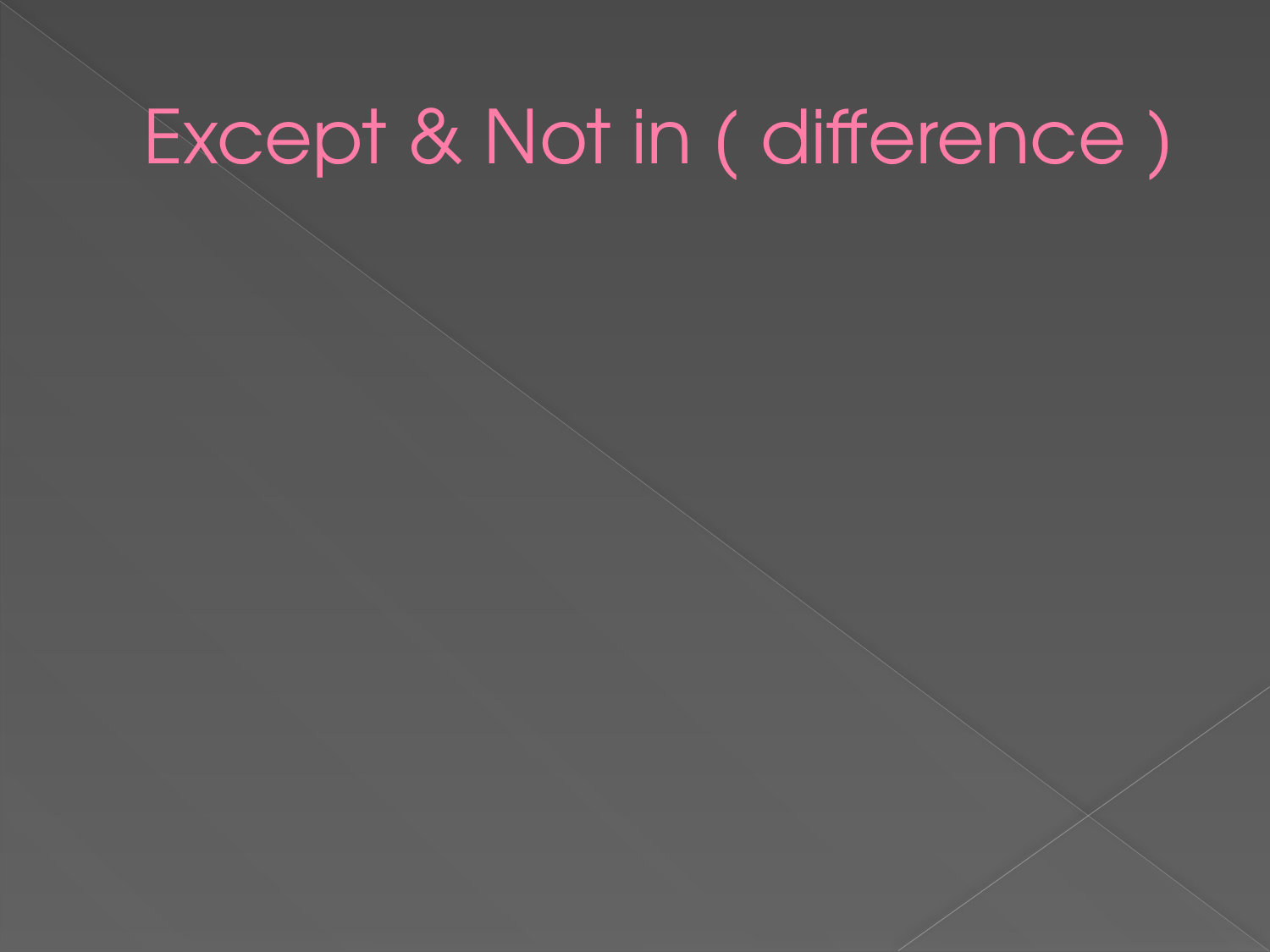

# Except & Not in ( difference )